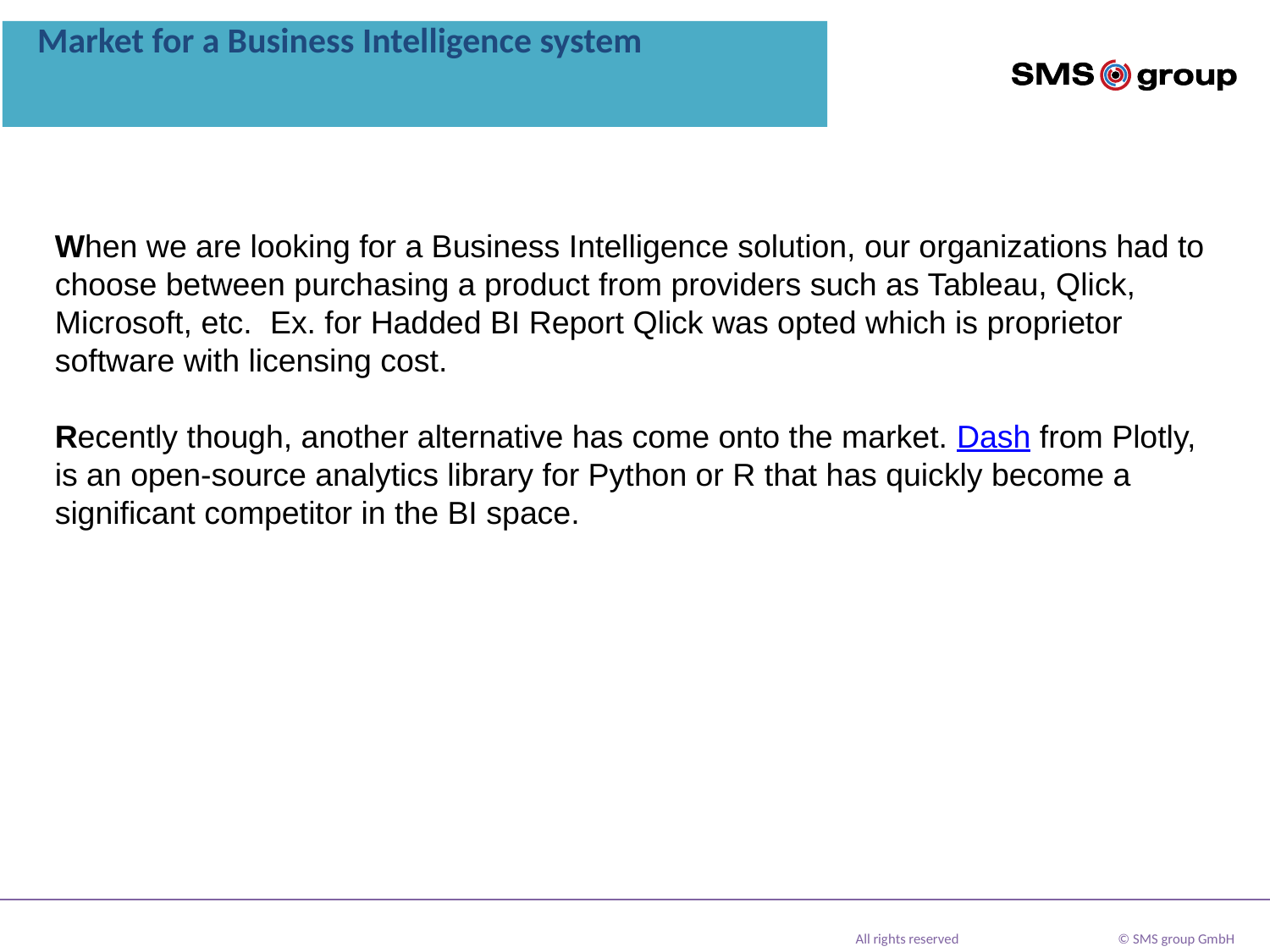

# Market for a Business Intelligence system
When we are looking for a Business Intelligence solution, our organizations had to choose between purchasing a product from providers such as Tableau, Qlick, Microsoft, etc.  Ex. for Hadded BI Report Qlick was opted which is proprietor software with licensing cost.

Recently though, another alternative has come onto the market. Dash from Plotly, is an open-source analytics library for Python or R that has quickly become a significant competitor in the BI space.